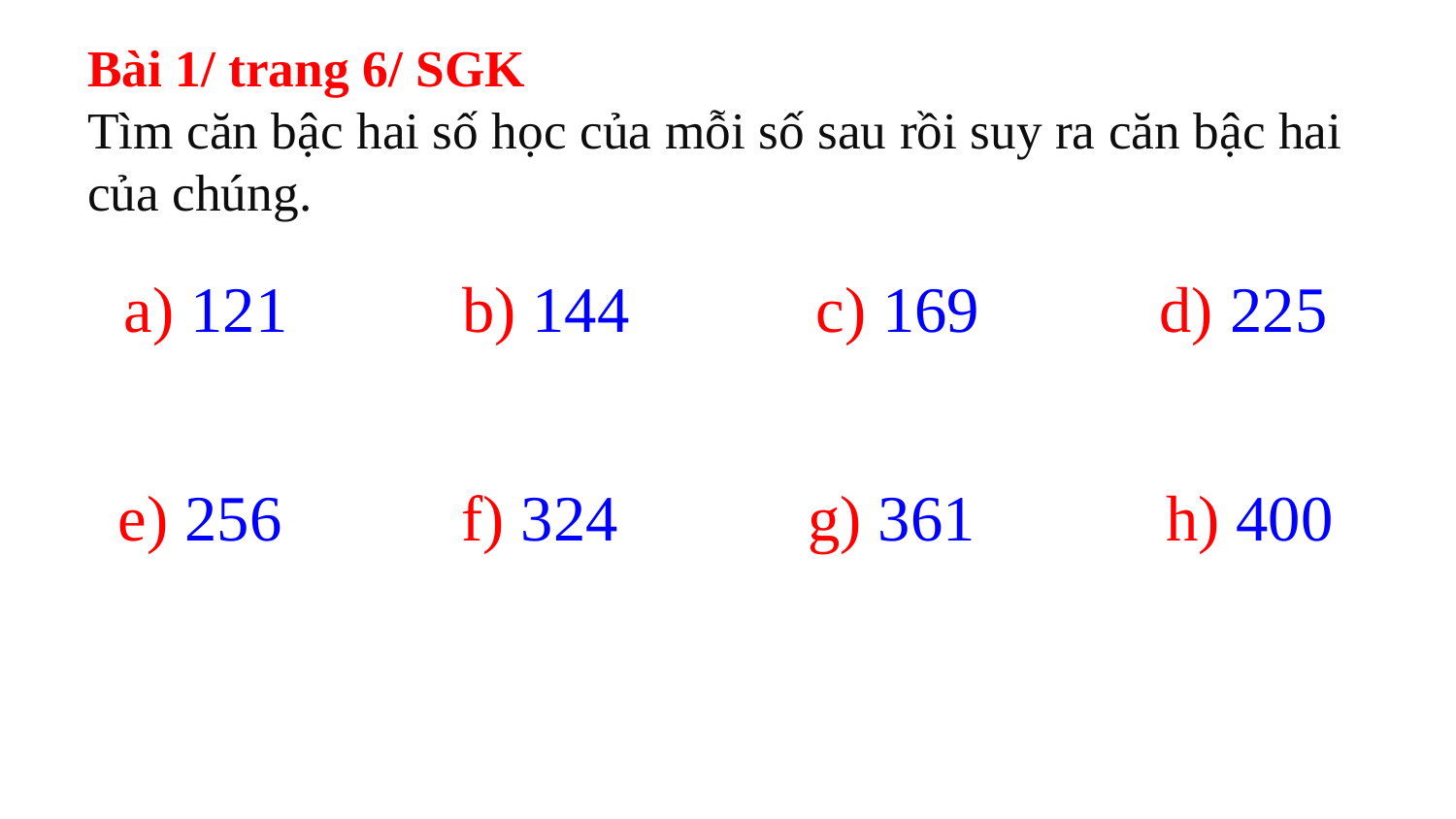

# Bài 1/ trang 6/ SGK Tìm căn bậc hai số học của mỗi số sau rồi suy ra căn bậc hai của chúng.
a) 121
b) 144
c) 169
d) 225
e) 256
f) 324
g) 361
h) 400